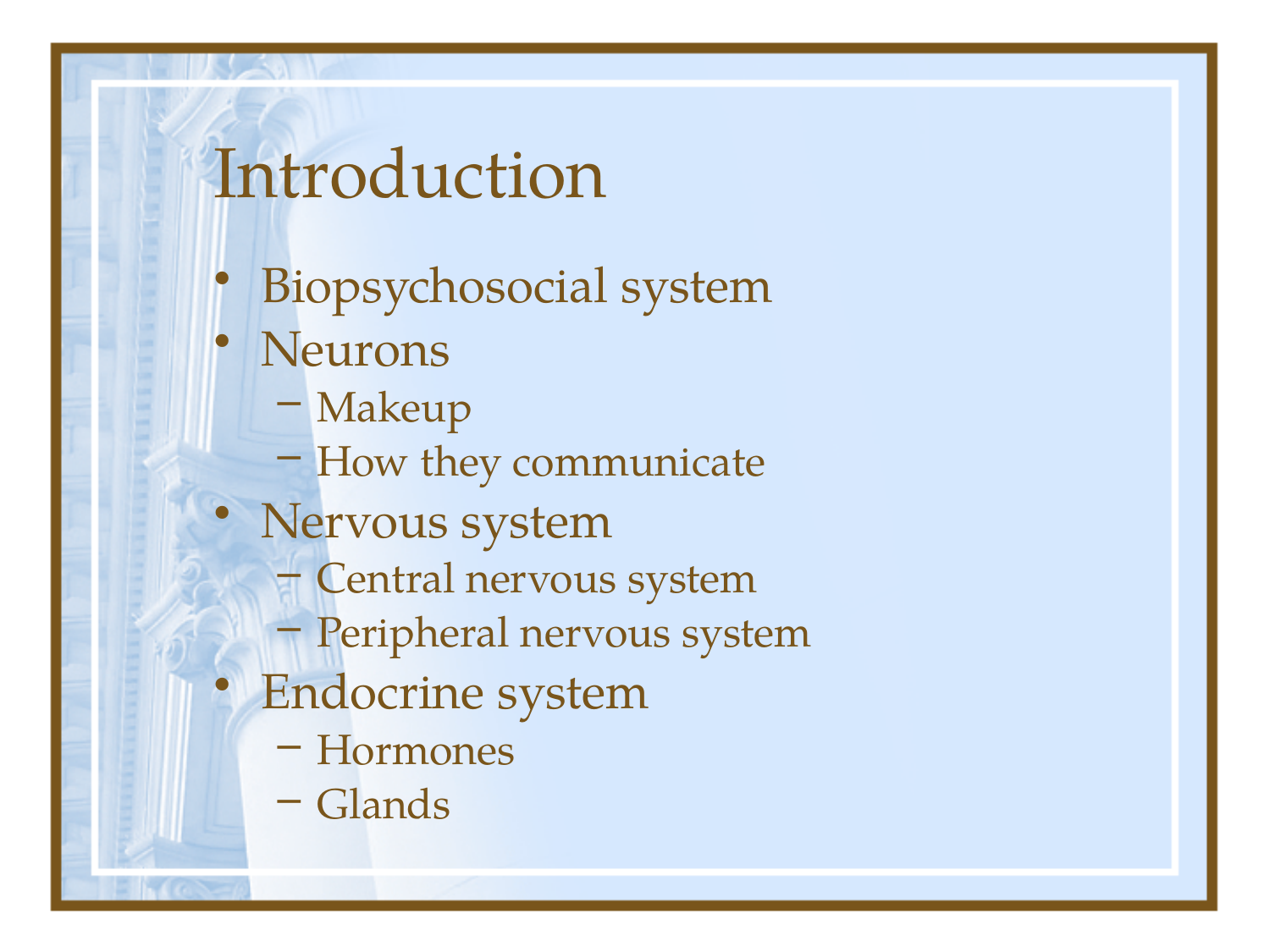

# Introduction
Biopsychosocial system
Neurons
Makeup
How they communicate
Nervous system
Central nervous system
Peripheral nervous system
Endocrine system
Hormones
Glands